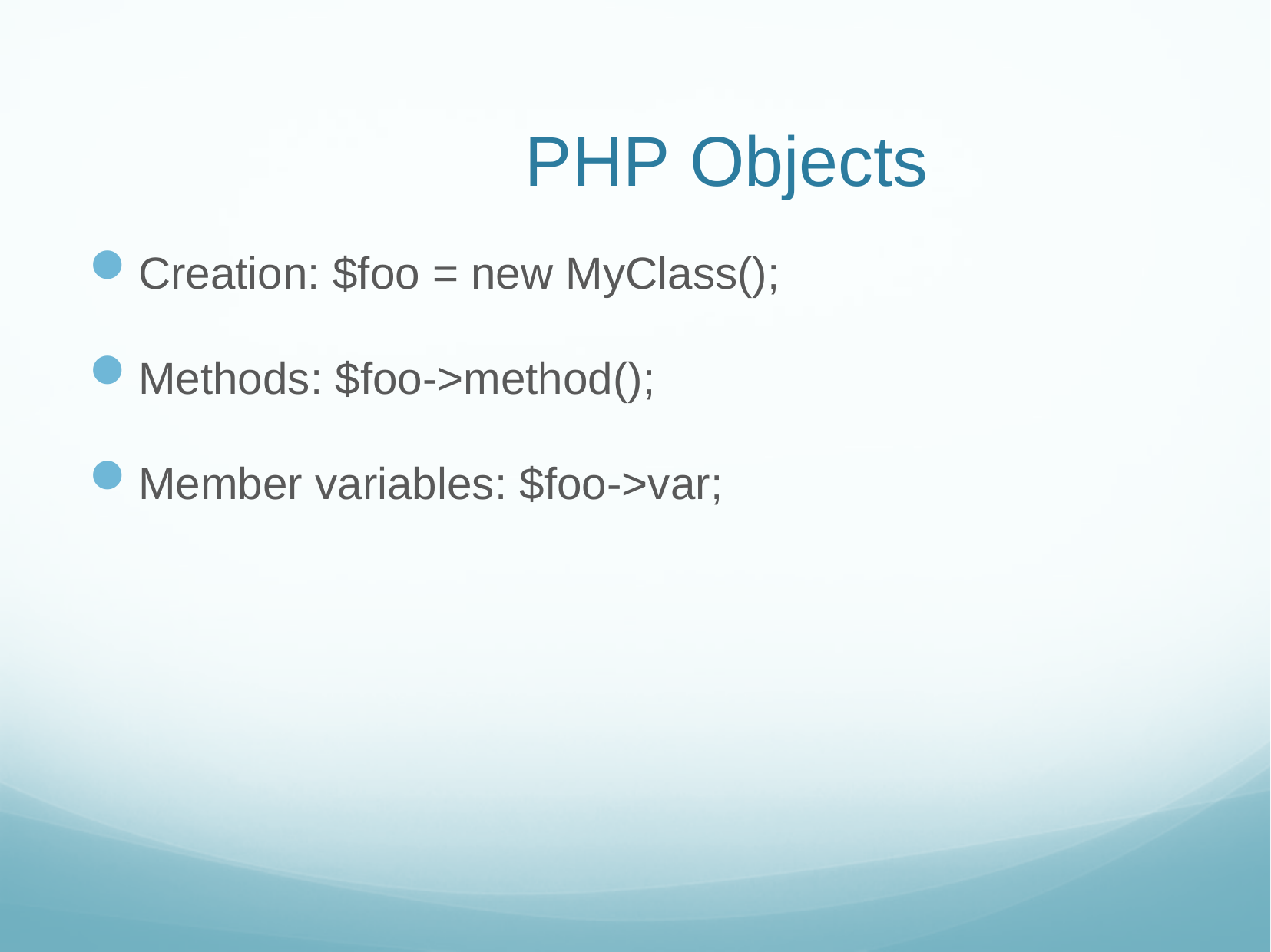

# PHP Objects
Creation: $foo = new MyClass();
Methods: $foo->method();
Member variables: $foo->var;